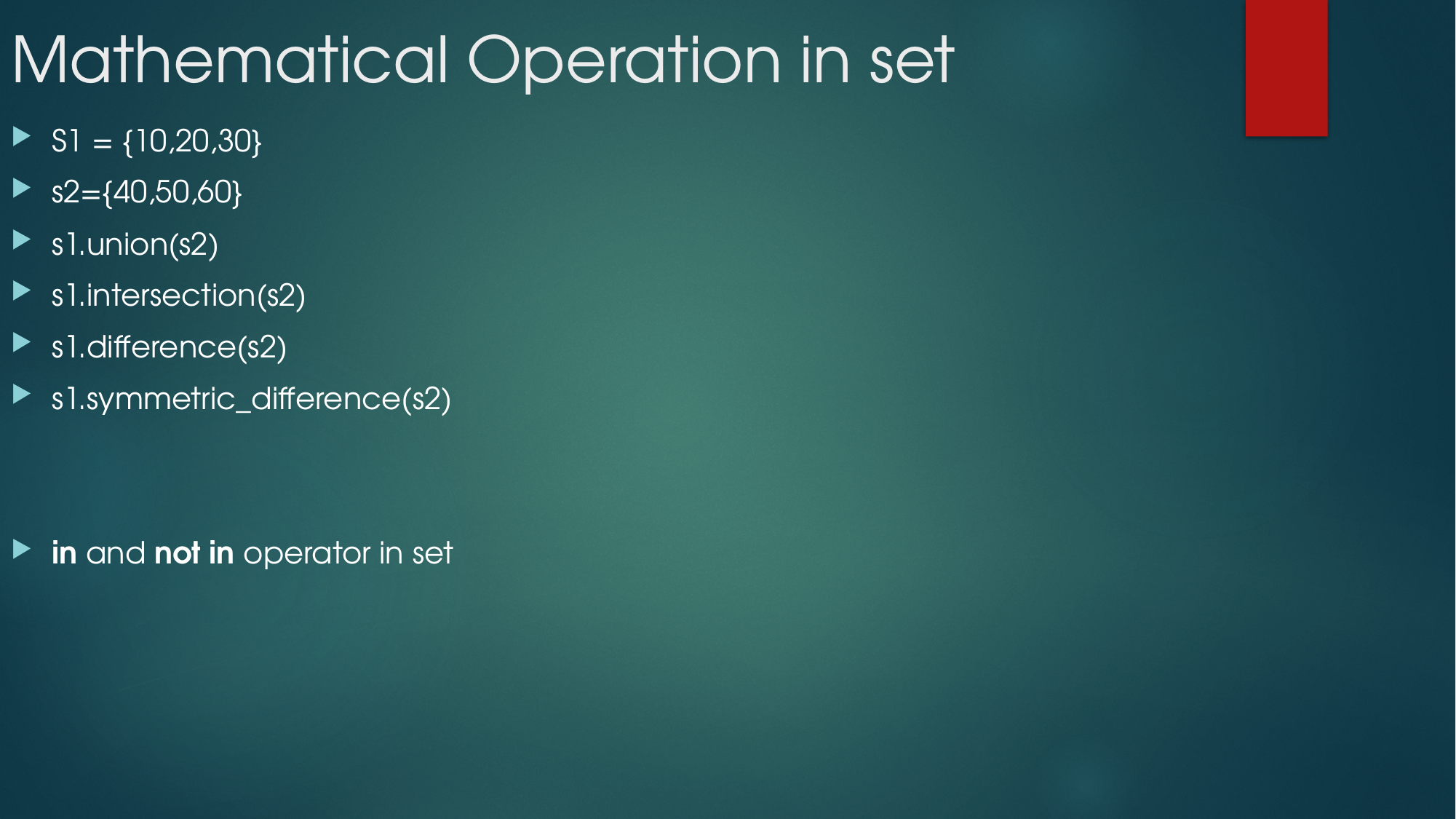

# Mathematical Operation in set
S1 = {10,20,30}
s2={40,50,60}
s1.union(s2)
s1.intersection(s2)
s1.difference(s2)
s1.symmetric_difference(s2)

in and not in operator in set